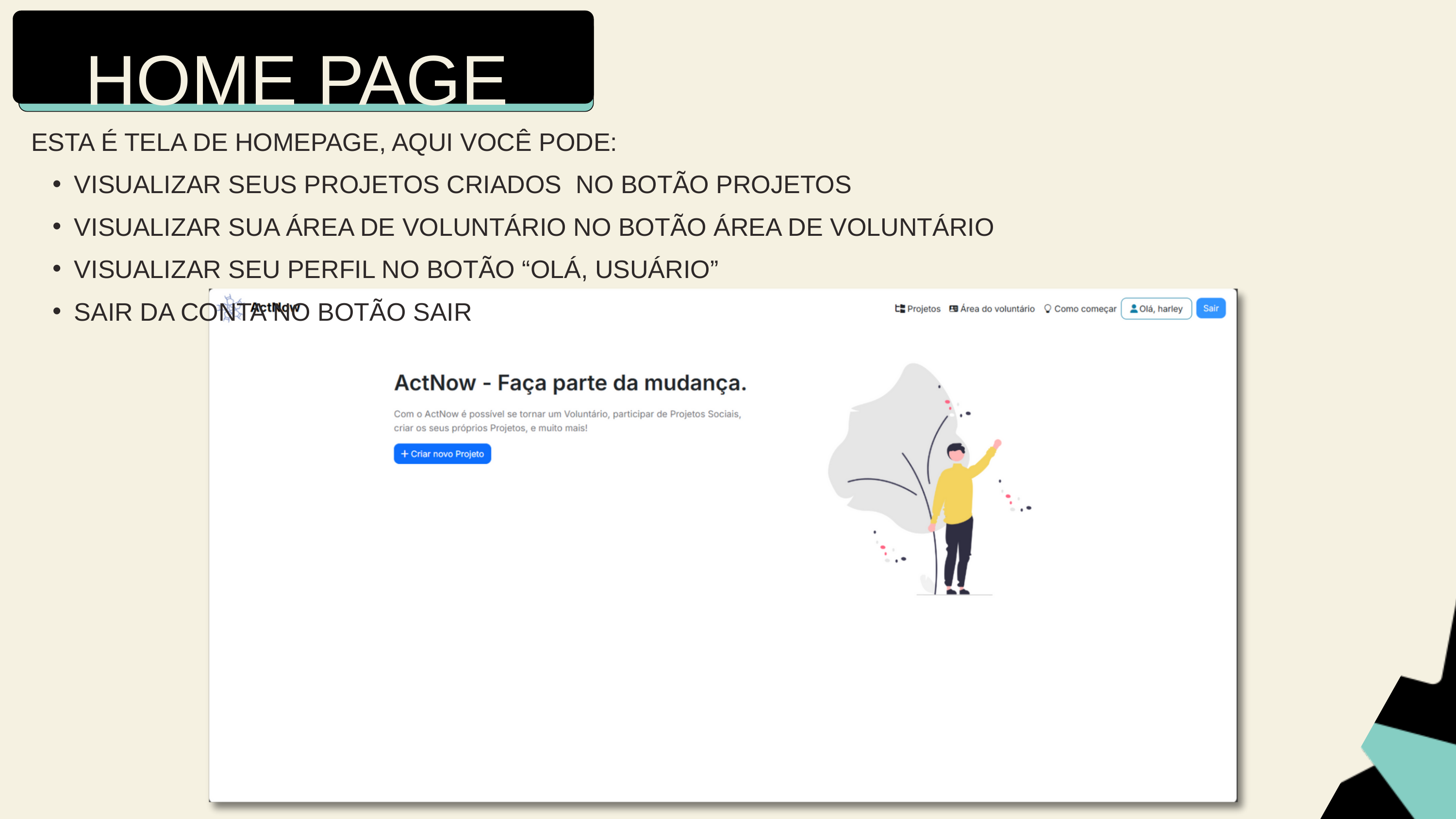

HOME PAGE

ESTA É TELA DE HOMEPAGE, AQUI VOCÊ PODE:
VISUALIZAR SEUS PROJETOS CRIADOS  NO BOTÃO PROJETOS
VISUALIZAR SUA ÁREA DE VOLUNTÁRIO NO BOTÃO ÁREA DE VOLUNTÁRIO
VISUALIZAR SEU PERFIL NO BOTÃO “OLÁ, USUÁRIO”
SAIR DA CONTA NO BOTÃO SAIR